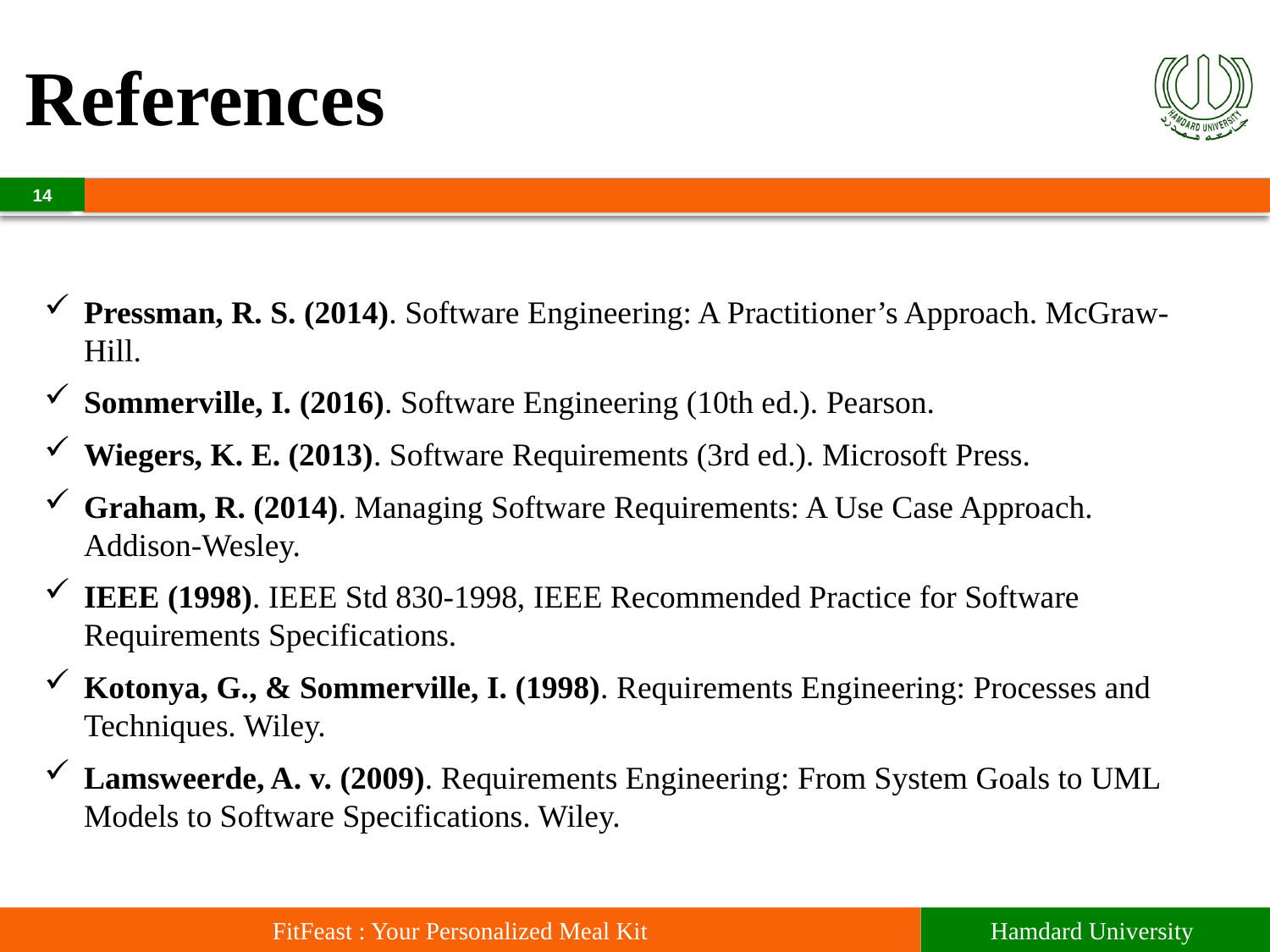

References
14
Pressman, R. S. (2014). Software Engineering: A Practitioner’s Approach. McGraw-Hill.
Sommerville, I. (2016). Software Engineering (10th ed.). Pearson.
Wiegers, K. E. (2013). Software Requirements (3rd ed.). Microsoft Press.
Graham, R. (2014). Managing Software Requirements: A Use Case Approach. Addison-Wesley.
IEEE (1998). IEEE Std 830-1998, IEEE Recommended Practice for Software Requirements Specifications.
Kotonya, G., & Sommerville, I. (1998). Requirements Engineering: Processes and Techniques. Wiley.
Lamsweerde, A. v. (2009). Requirements Engineering: From System Goals to UML Models to Software Specifications. Wiley.
Hamdard University
FitFeast : Your Personalized Meal Kit